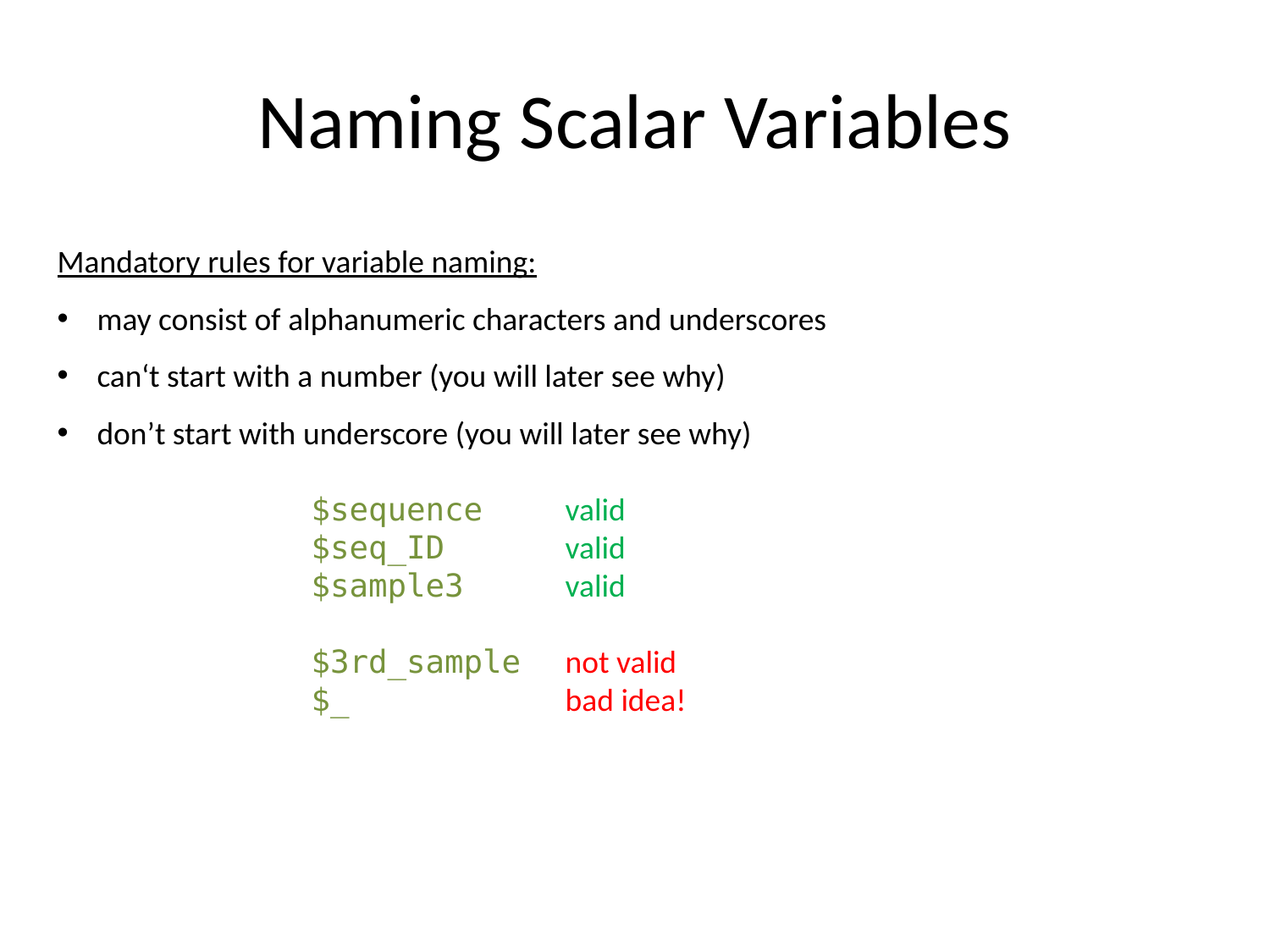

# Naming Scalar Variables
Mandatory rules for variable naming:
may consist of alphanumeric characters and underscores
can‘t start with a number (you will later see why)
don’t start with underscore (you will later see why)

		$sequence	valid
		$seq_ID	valid
		$sample3	valid

		$3rd_sample	not valid
		$_		bad idea!